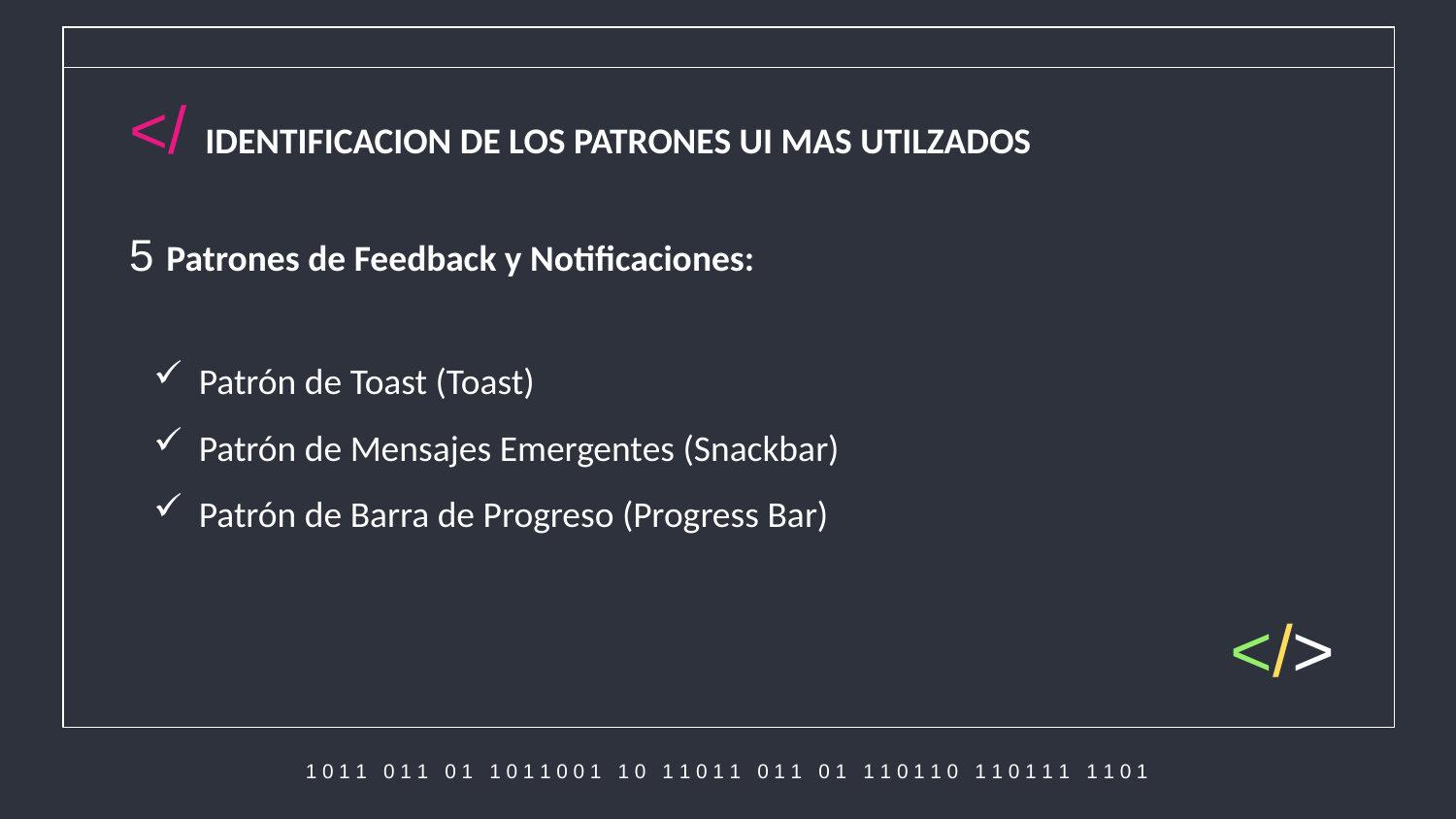

</ IDENTIFICACION DE LOS PATRONES UI MAS UTILZADOS
# 5 Patrones de Feedback y Notificaciones:
Patrón de Toast (Toast)
Patrón de Mensajes Emergentes (Snackbar)
Patrón de Barra de Progreso (Progress Bar)

</>